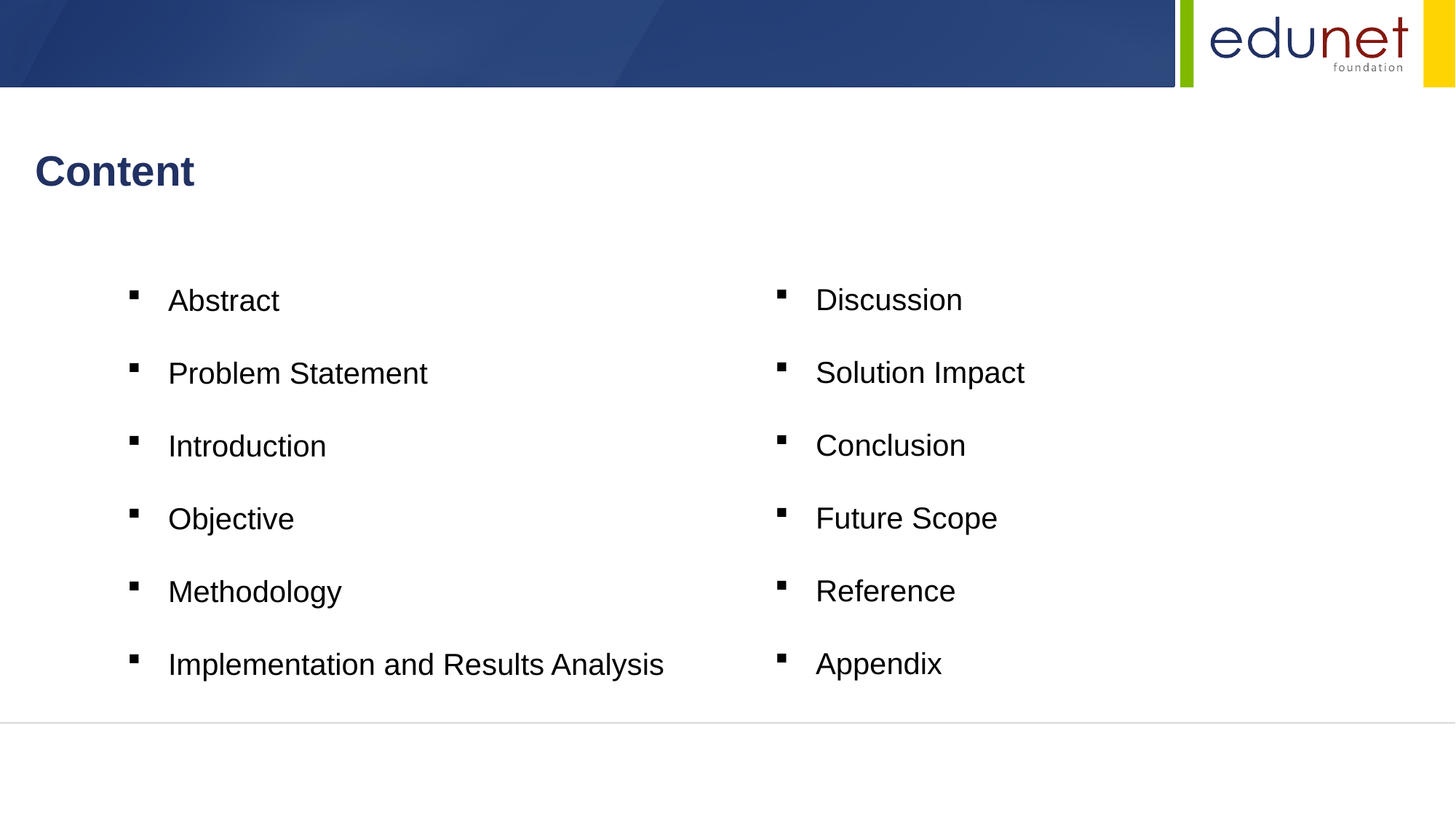

Content
Discussion
Solution Impact
Conclusion
Future Scope
Reference
Appendix
Abstract
Problem Statement
Introduction
Objective
Methodology
Implementation and Results Analysis